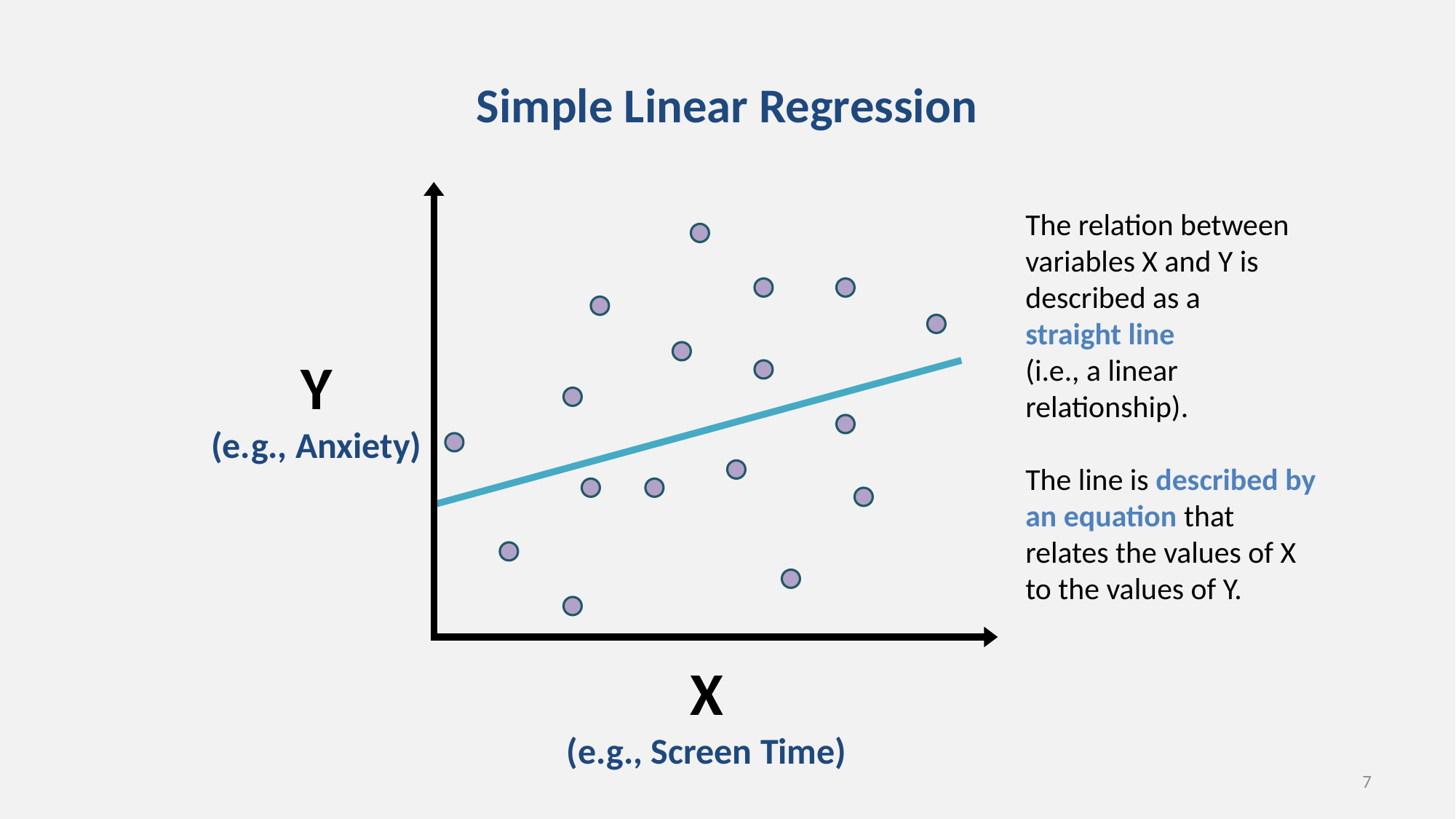

Simple Linear Regression

The relation between variables X and Y is described as a
straight line
(i.e., a linear relationship).

The line is described by an equation that relates the values of X to the values of Y.

Y
(e.g., Anxiety)

X
(e.g., Screen Time)
7